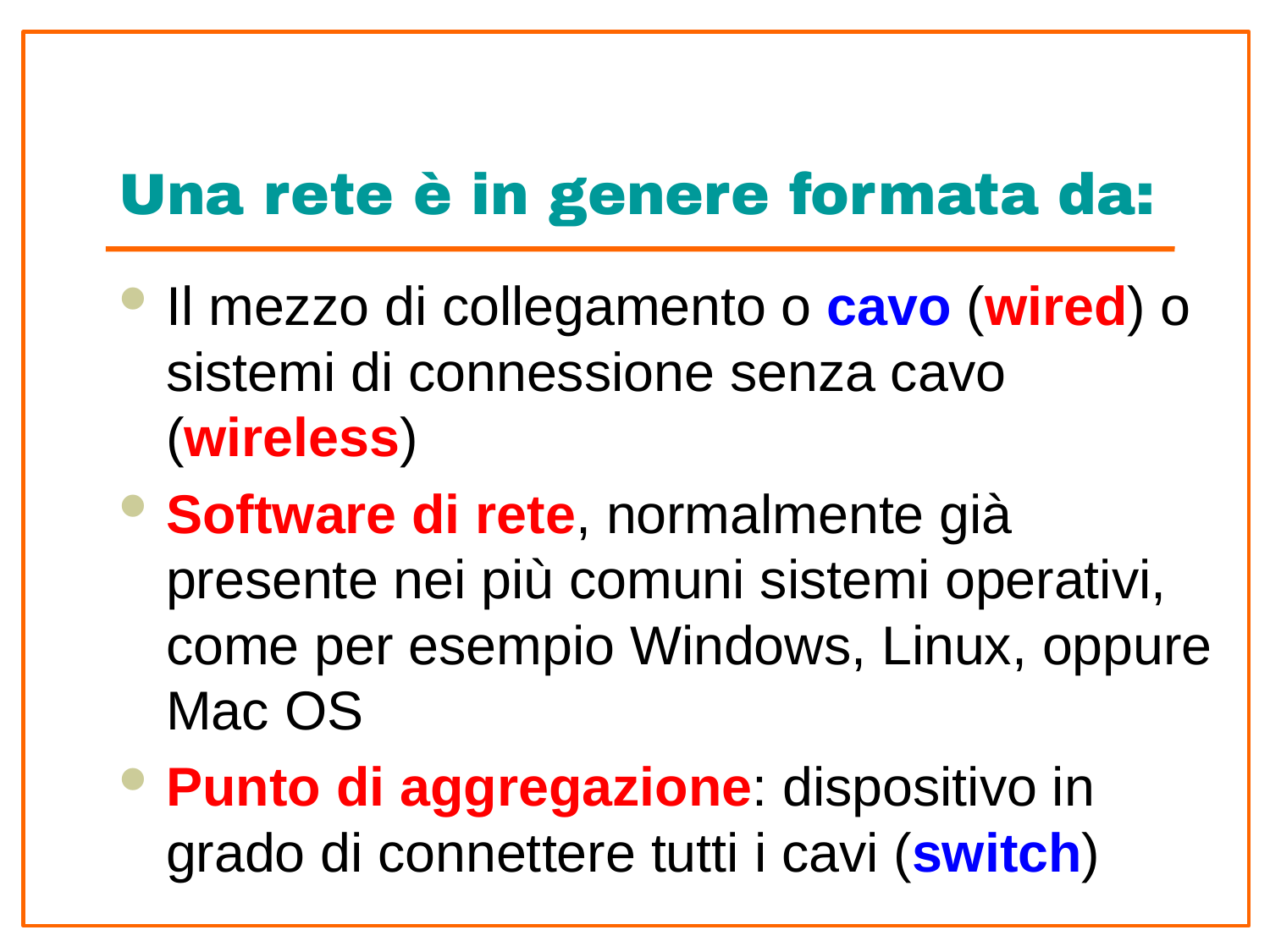

# Una rete è in genere formata da:
Il mezzo di collegamento o cavo (wired) o sistemi di connessione senza cavo (wireless)
Software di rete, normalmente già presente nei più comuni sistemi operativi, come per esempio Windows, Linux, oppure Mac OS
Punto di aggregazione: dispositivo in grado di connettere tutti i cavi (switch)